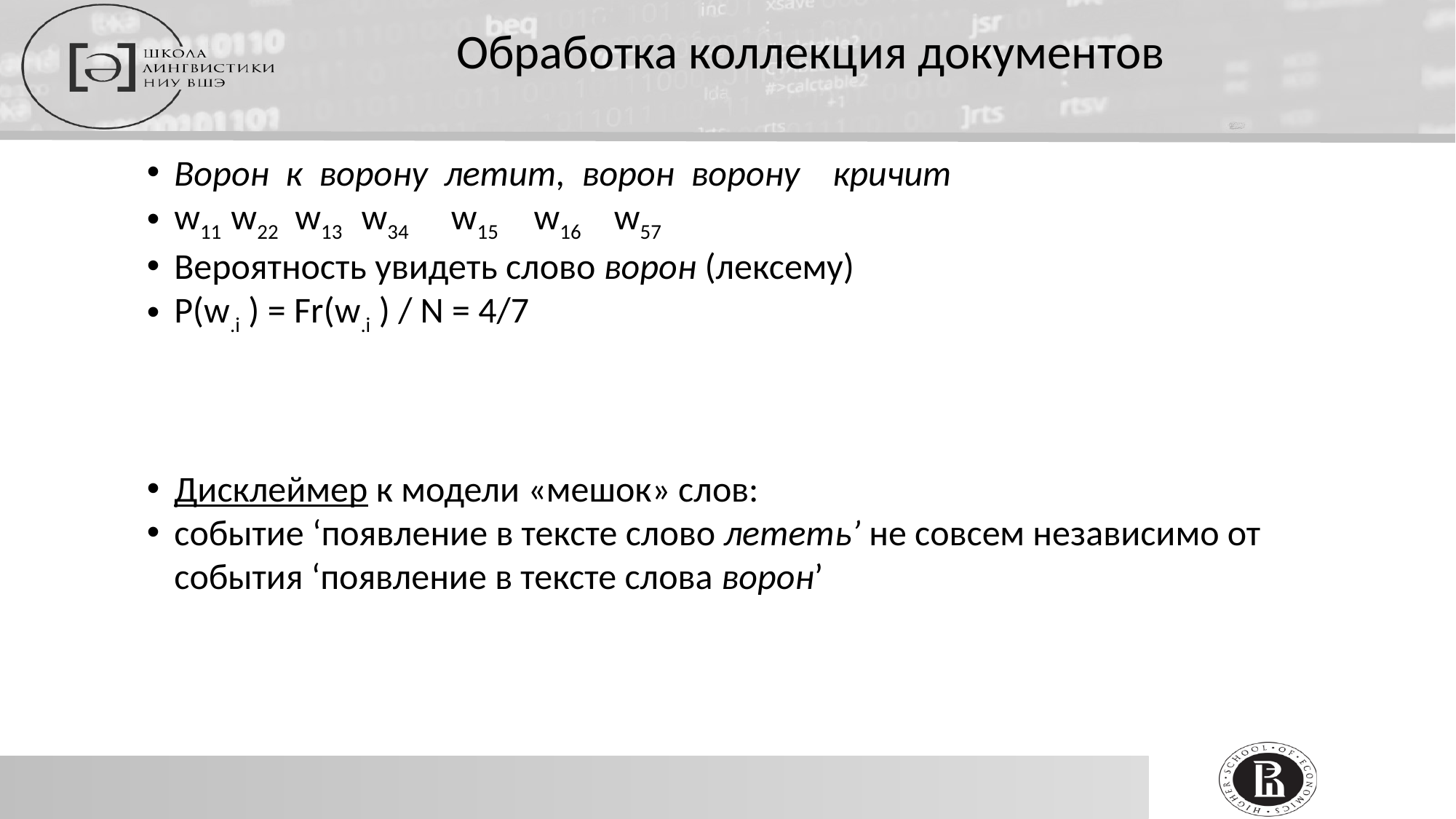

# Обработка коллекция документов
Ворон  к  ворону  летит,  ворон  ворону    кричит
w11  w22  w13    w34      w15      w16    w57
Вероятность увидеть слово ворон (лексему)
P(w.i ) = Fr(w.i ) / N = 4/7

Дисклеймер к модели «мешок» слов:
событие ‘появление в тексте слово лететь’ не совсем независимо от события ‘появление в тексте слова ворон’